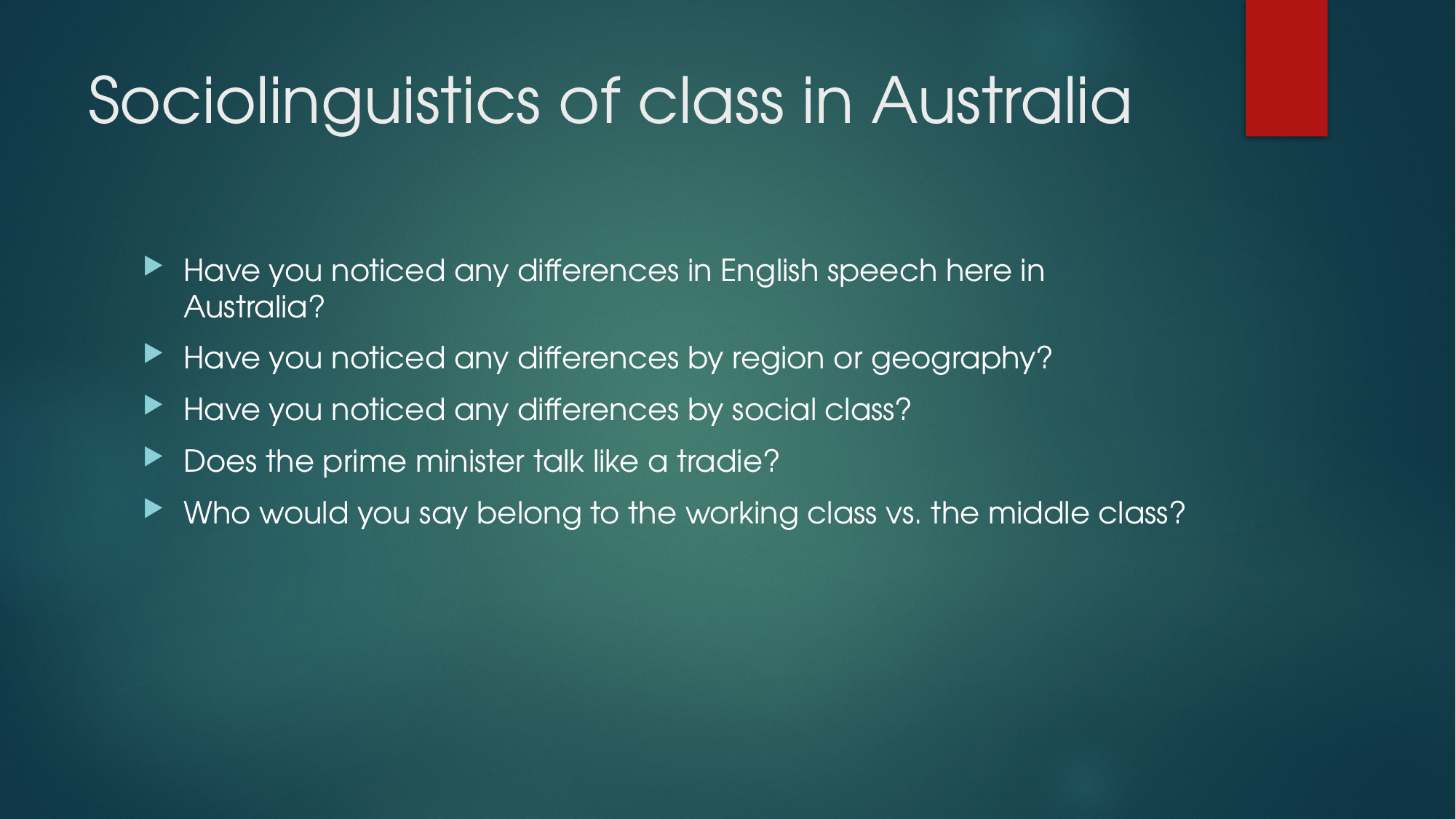

# Sociolinguistics of class in Australia
Have you noticed any differences in English speech here in Australia?
Have you noticed any differences by region or geography?
Have you noticed any differences by social class?
Does the prime minister talk like a tradie?
Who would you say belong to the working class vs. the middle class?